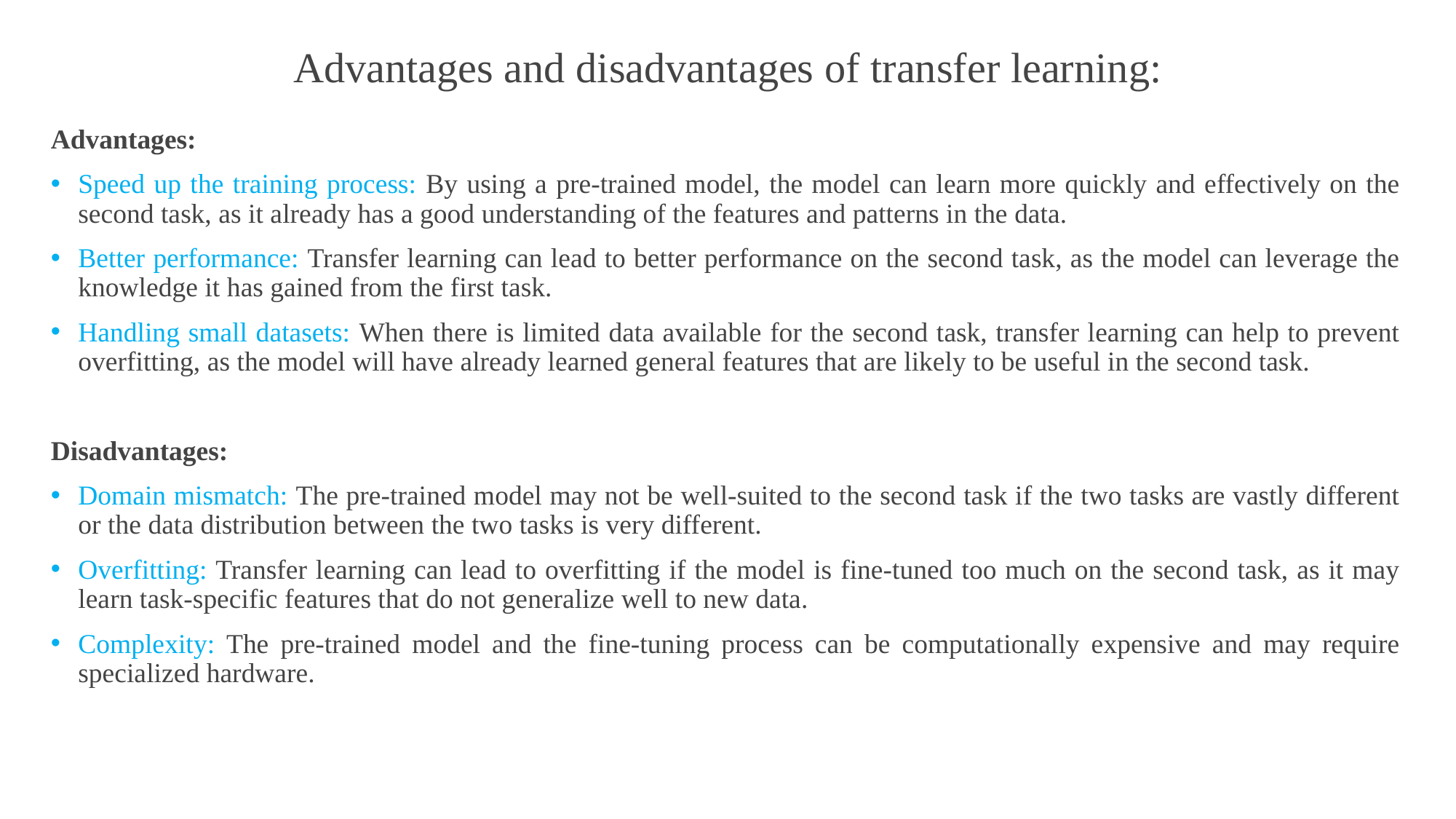

# Advantages and disadvantages of transfer learning:
Advantages:
Speed up the training process: By using a pre-trained model, the model can learn more quickly and effectively on the second task, as it already has a good understanding of the features and patterns in the data.
Better performance: Transfer learning can lead to better performance on the second task, as the model can leverage the knowledge it has gained from the first task.
Handling small datasets: When there is limited data available for the second task, transfer learning can help to prevent overfitting, as the model will have already learned general features that are likely to be useful in the second task.

Disadvantages:
Domain mismatch: The pre-trained model may not be well-suited to the second task if the two tasks are vastly different or the data distribution between the two tasks is very different.
Overfitting: Transfer learning can lead to overfitting if the model is fine-tuned too much on the second task, as it may learn task-specific features that do not generalize well to new data.
Complexity: The pre-trained model and the fine-tuning process can be computationally expensive and may require specialized hardware.